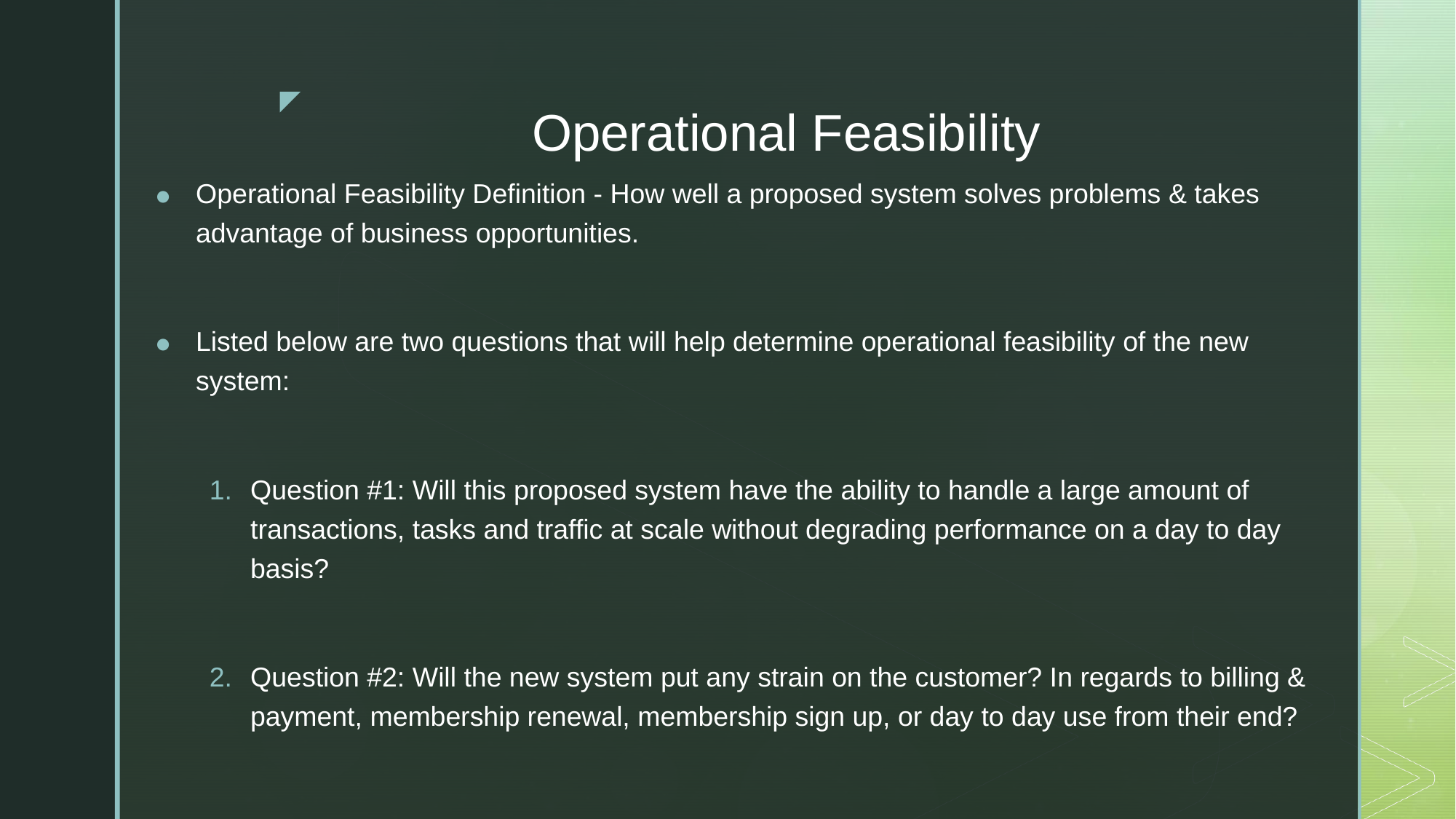

# Operational Feasibility

Operational Feasibility Definition - How well a proposed system solves problems & takes advantage of business opportunities.

Listed below are two questions that will help determine operational feasibility of the new system:

Question #1: Will this proposed system have the ability to handle a large amount of transactions, tasks and traffic at scale without degrading performance on a day to day basis?

Question #2: Will the new system put any strain on the customer? In regards to billing & payment, membership renewal, membership sign up, or day to day use from their end?